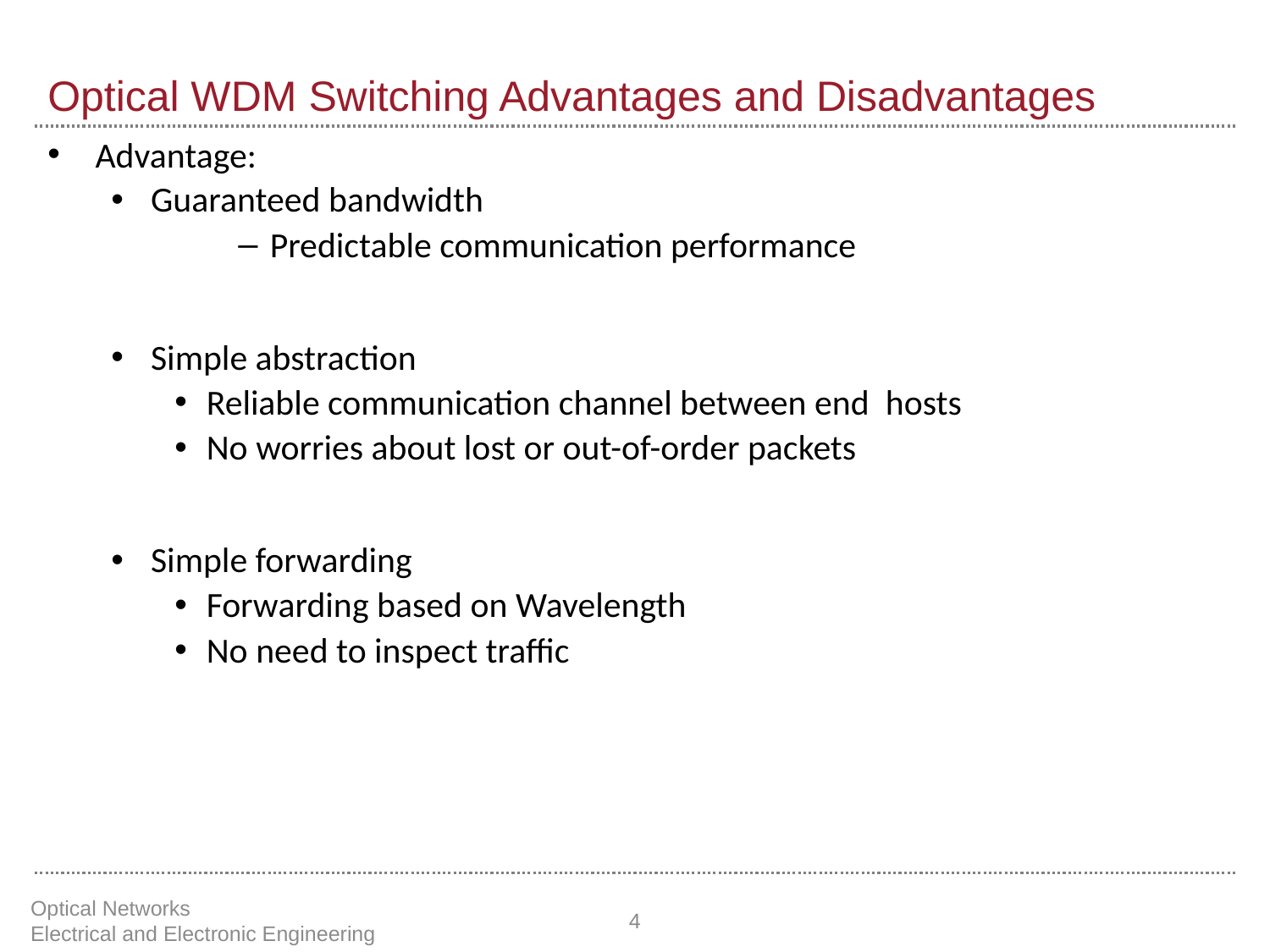

# Optical WDM Switching Advantages and Disadvantages
Advantage:
Guaranteed bandwidth
Predictable communication performance

Simple abstraction
Reliable communication channel between end  hosts
No worries about lost or out-of-order packets

Simple forwarding
Forwarding based on Wavelength
No need to inspect traffic
Optical Networks                                                 Electrical and Electronic Engineering
4